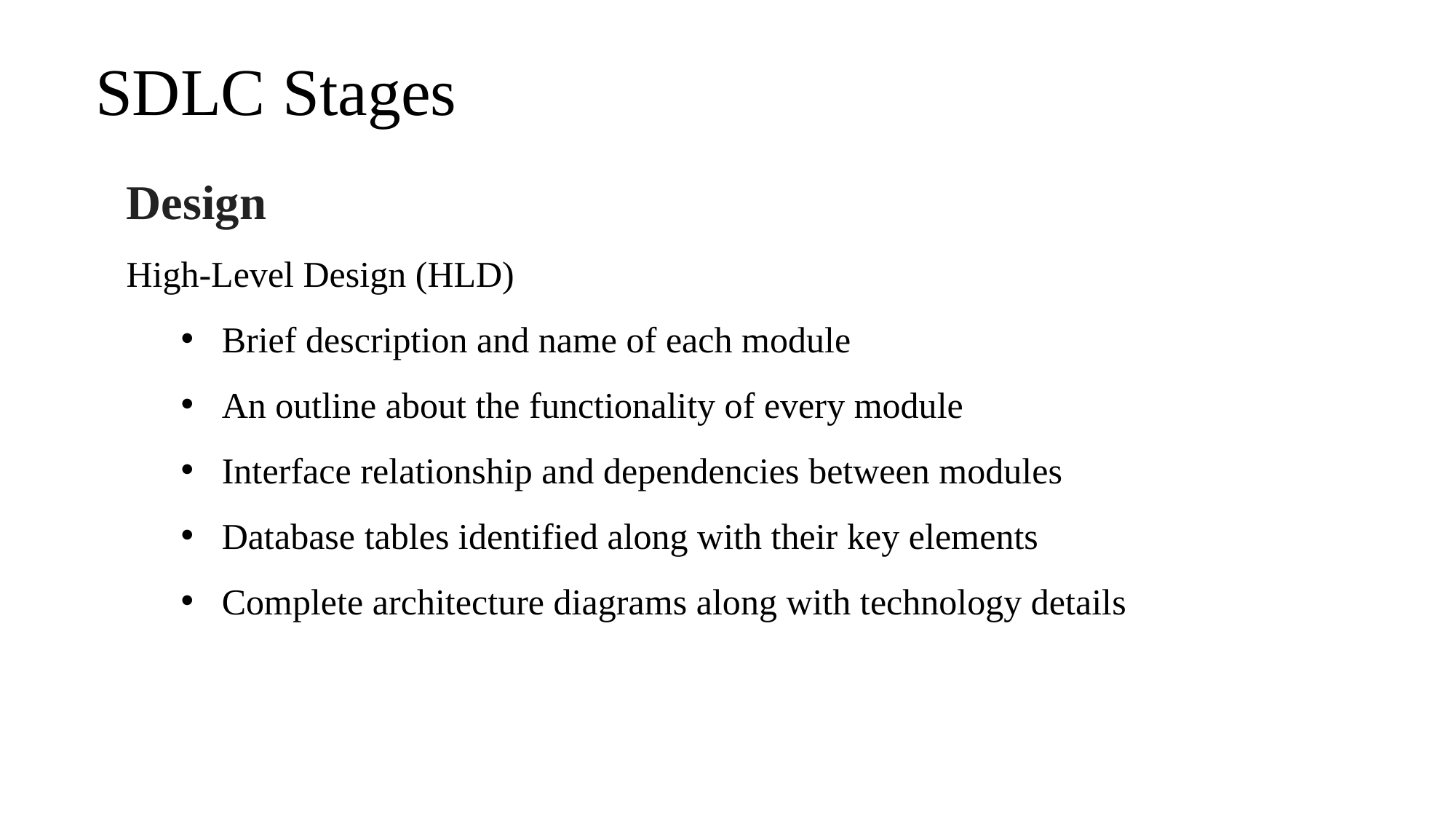

# SDLC Stages
Design
High-Level Design (HLD)
Brief description and name of each module
An outline about the functionality of every module
Interface relationship and dependencies between modules
Database tables identified along with their key elements
Complete architecture diagrams along with technology details